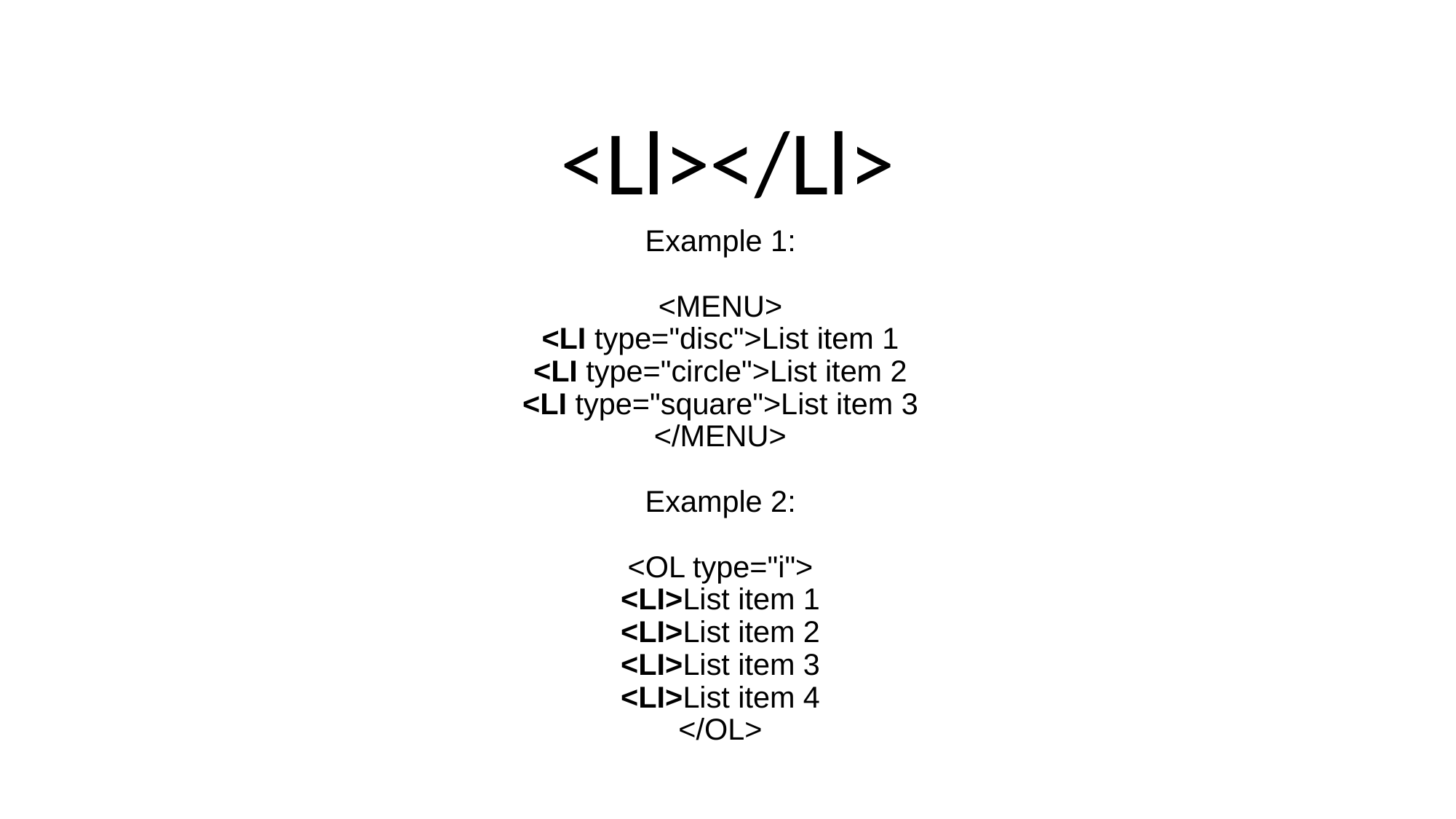

# <Ll></Ll>
Example 1:
<MENU>
<LI type="disc">List item 1
<LI type="circle">List item 2
<LI type="square">List item 3
</MENU>
Example 2:
<OL type="i">
<LI>List item 1
<LI>List item 2
<LI>List item 3
<LI>List item 4
</OL>